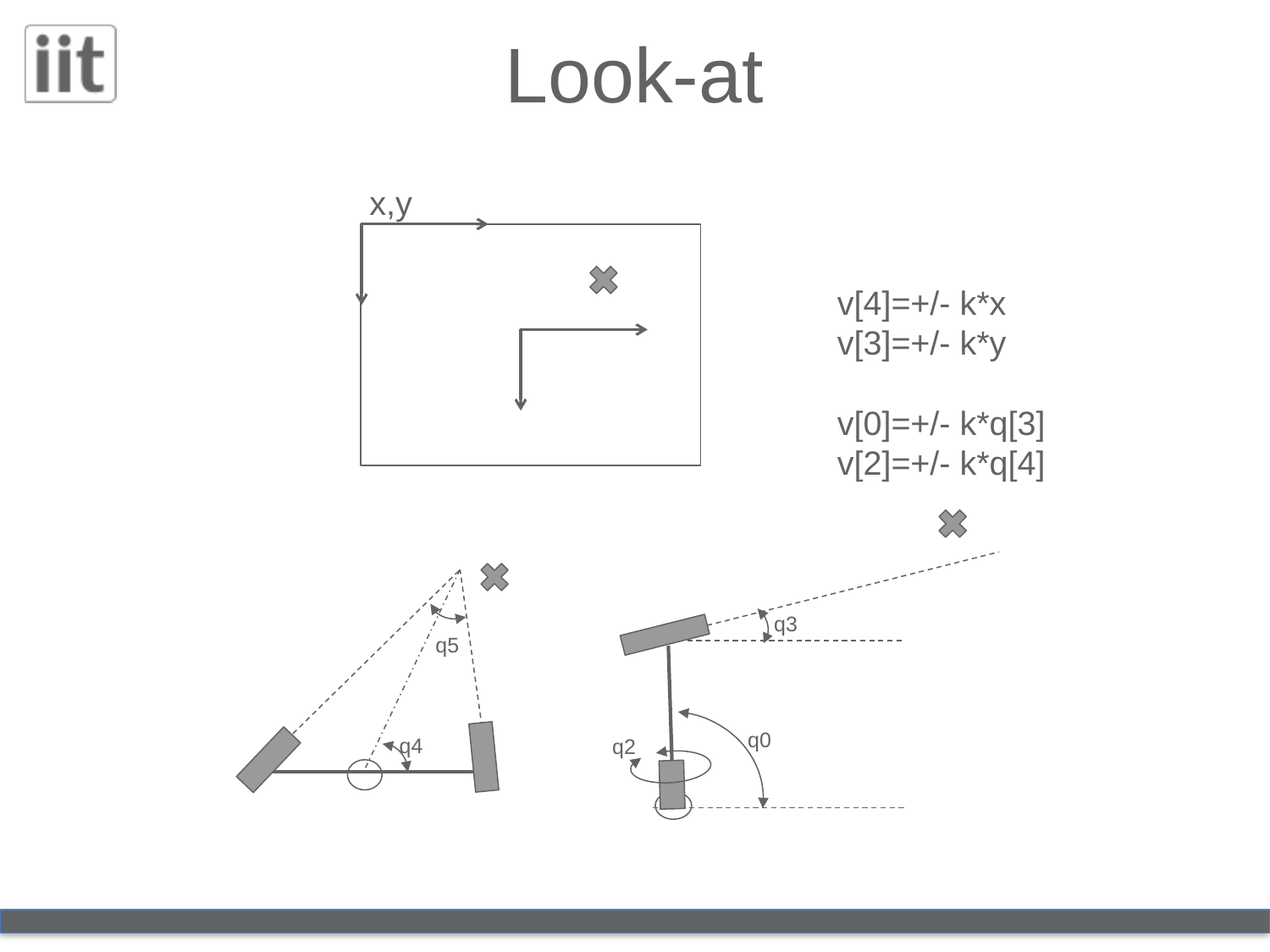

# Look-at
x,y

v[4]=+/- k*x
v[3]=+/- k*y

v[0]=+/- k*q[3]
v[2]=+/- k*q[4]

q5

q4

q3

q0
q2